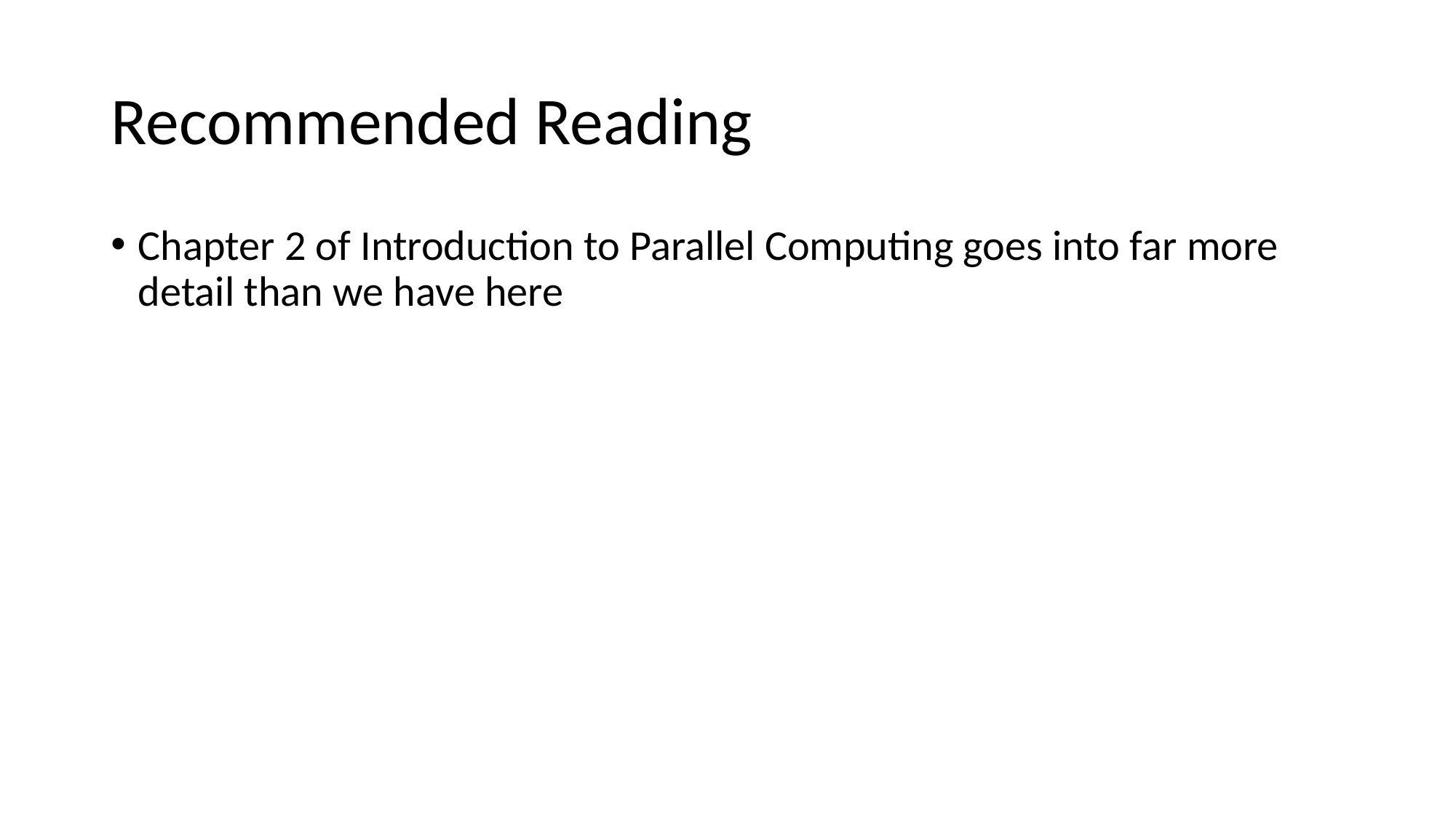

# Recommended Reading
Chapter 2 of Introduction to Parallel Computing goes into far more detail than we have here